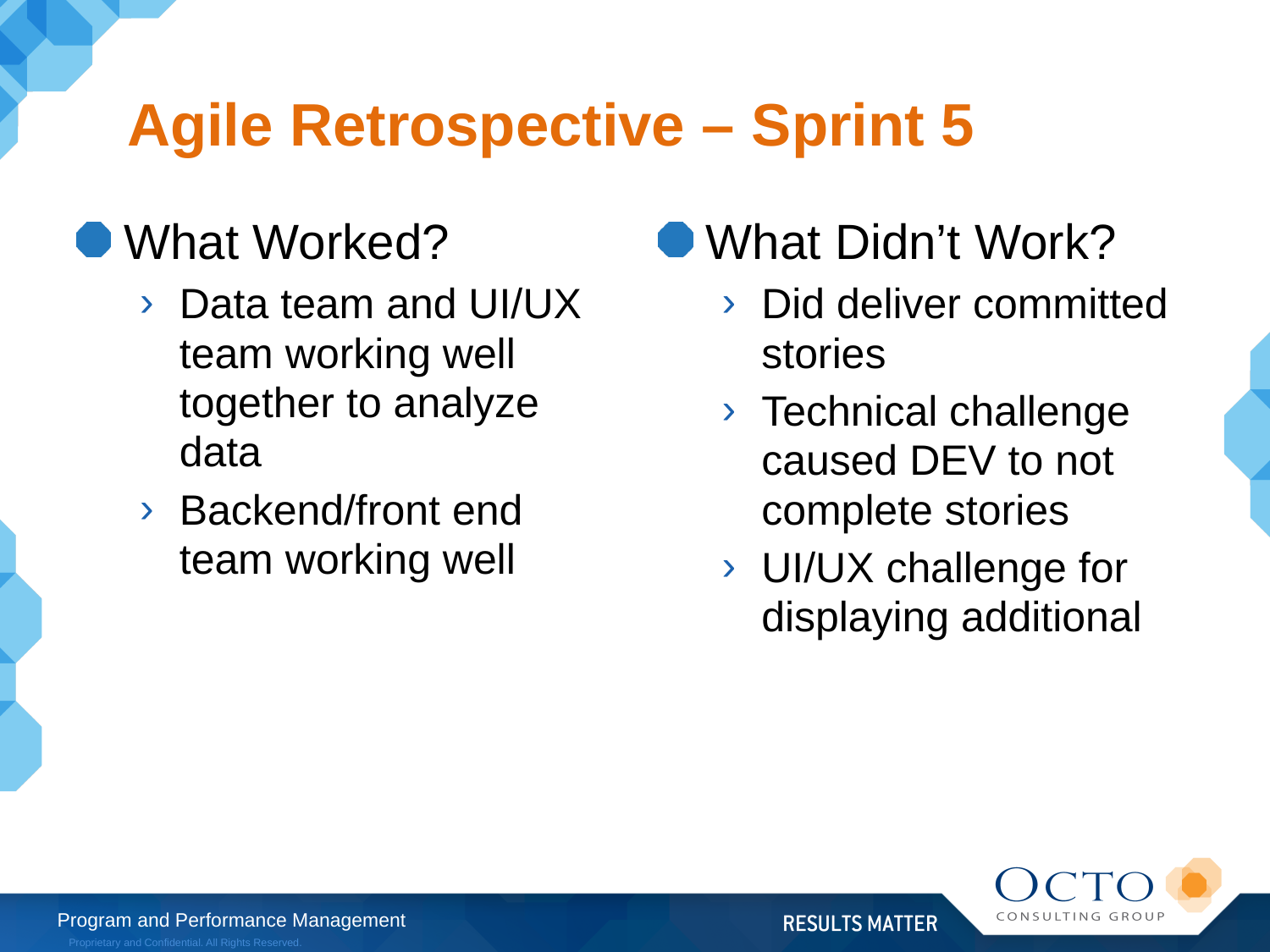

# Agile Retrospective – Sprint 5
What Worked?
Data team and UI/UX team working well together to analyze data
Backend/front end team working well

What Didn’t Work?
Did deliver committed stories
Technical challenge caused DEV to not complete stories
UI/UX challenge for displaying additional